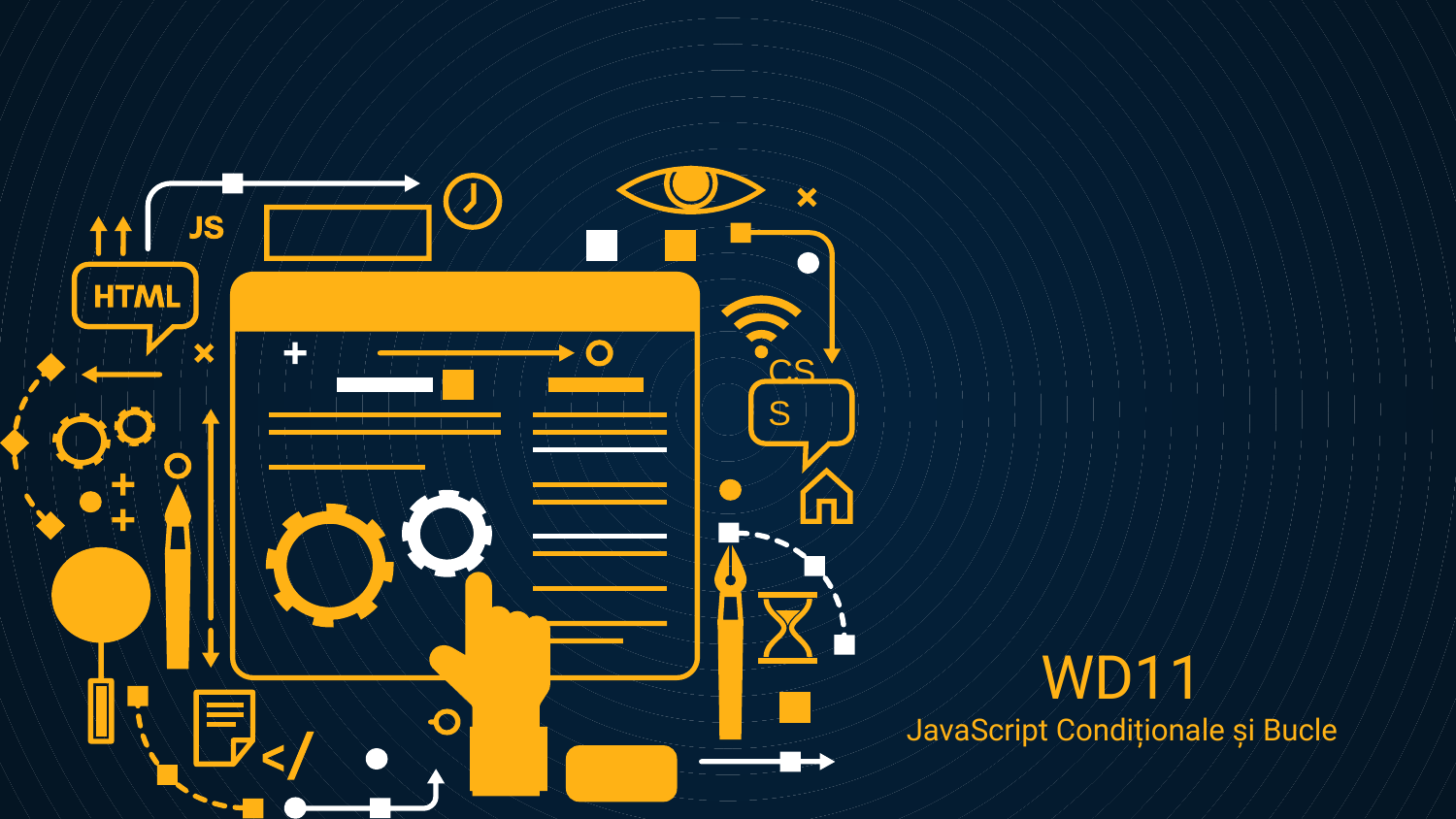

CSS

# WD11
JavaScript Condiționale și Bucle